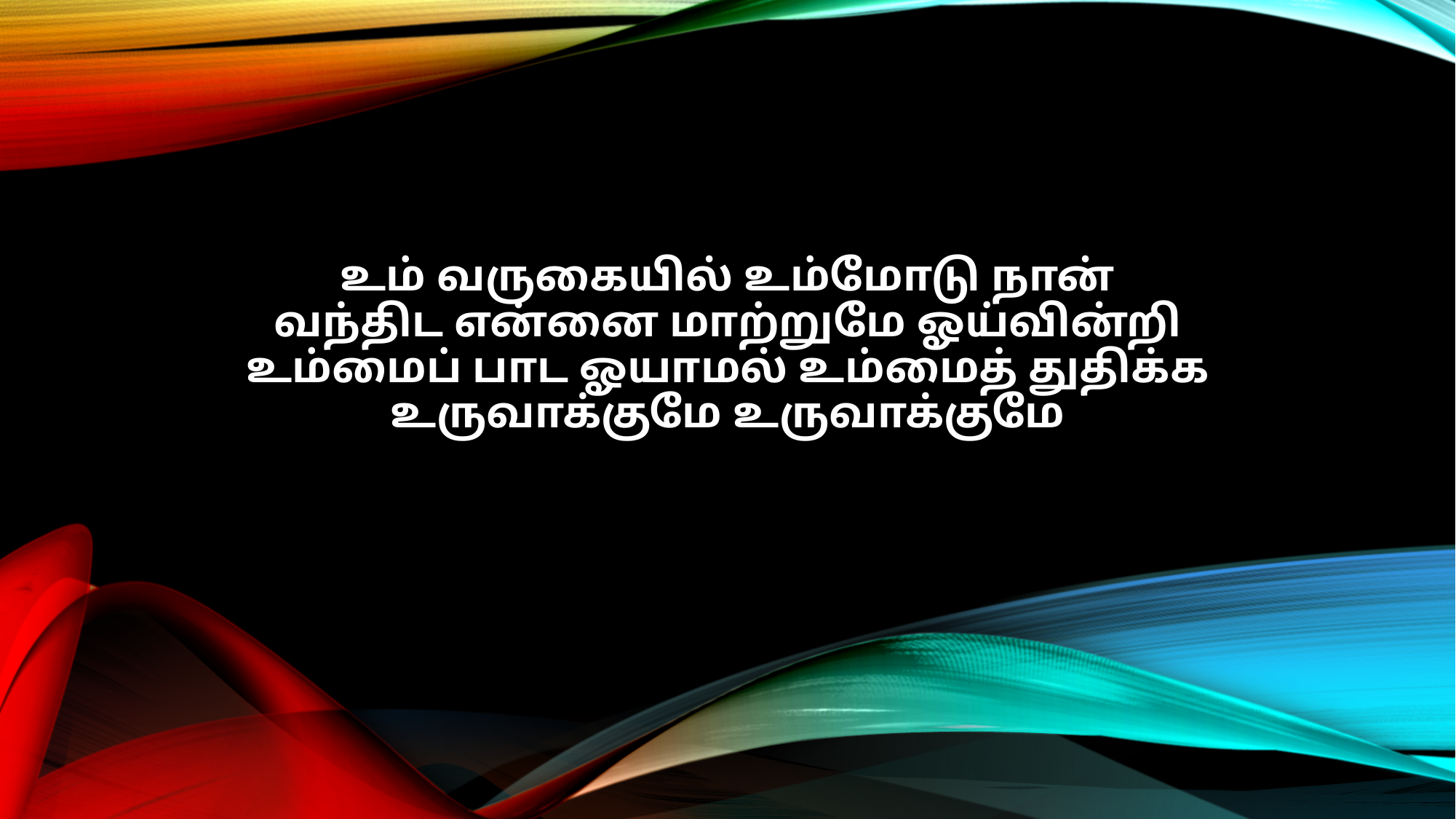

உம் வருகையில் உம்மோடு நான்
வந்திட என்னை மாற்றுமே ஓய்வின்றி
உம்மைப் பாட ஓயாமல் உம்மைத் துதிக்க
உருவாக்குமே உருவாக்குமே